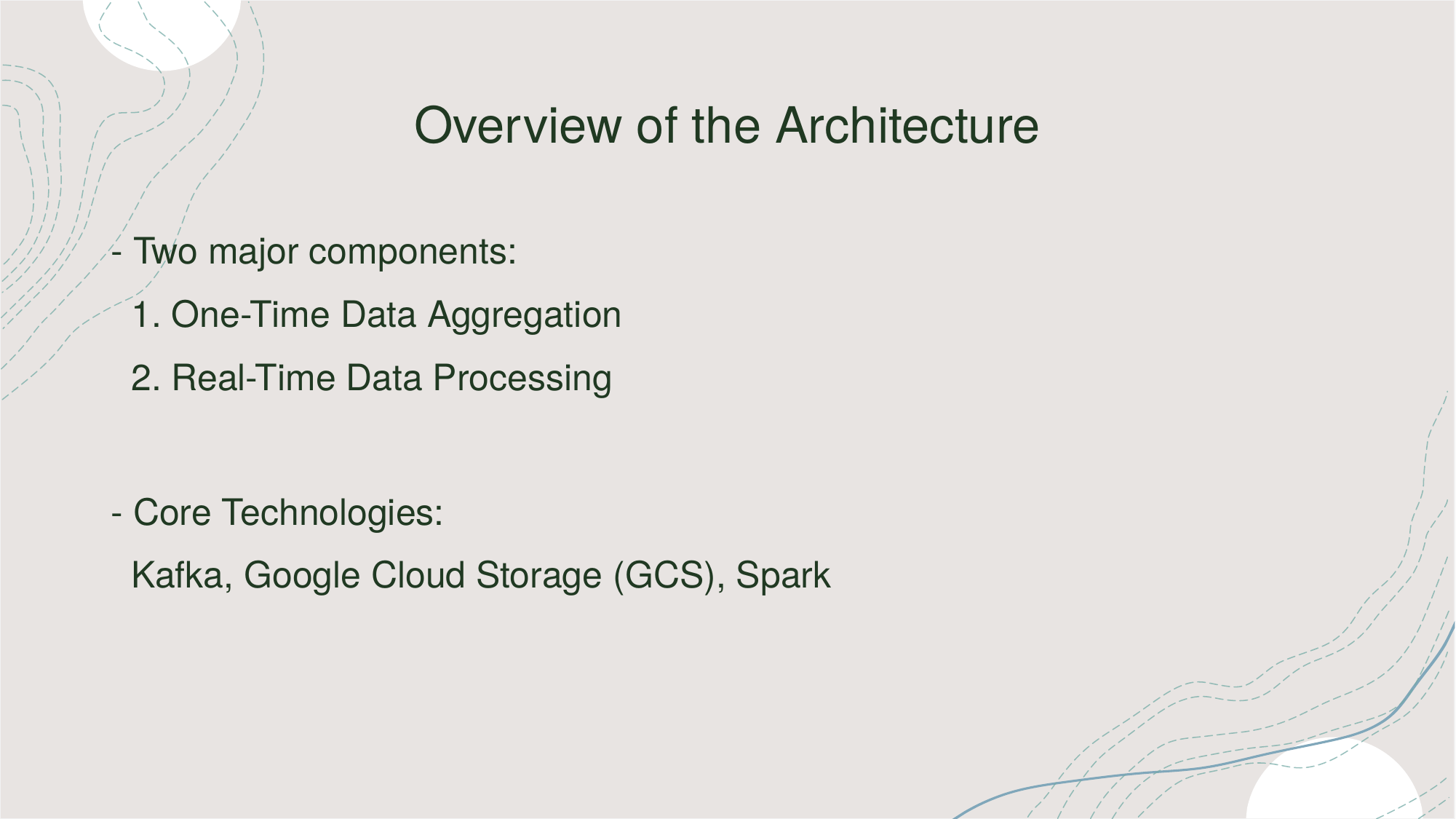

# Overview of the Architecture
- Two major components:
  1. One-Time Data Aggregation
  2. Real-Time Data Processing

- Core Technologies:
  Kafka, Google Cloud Storage (GCS), Spark